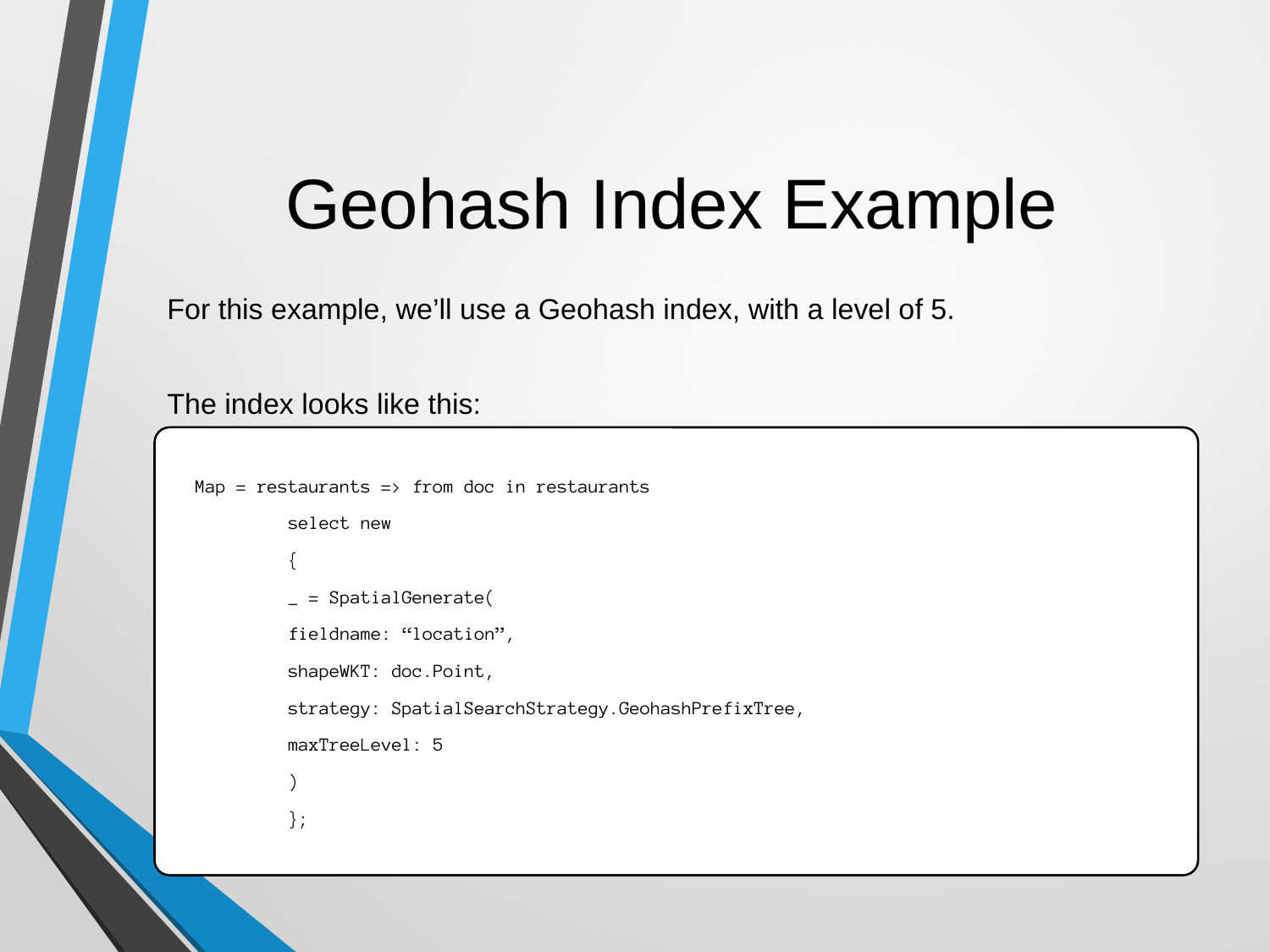

# Geohash Index Example
For this example, we’ll use a Geohash index, with a level of 5.

The index looks like this:

   Map = restaurants => from doc in restaurants
				select new
				{
					_ = SpatialGenerate(
							fieldname: “location”,
							shapeWKT: doc.Point,
							strategy: SpatialSearchStrategy.GeohashPrefixTree,
							maxTreeLevel: 5
					)
				};